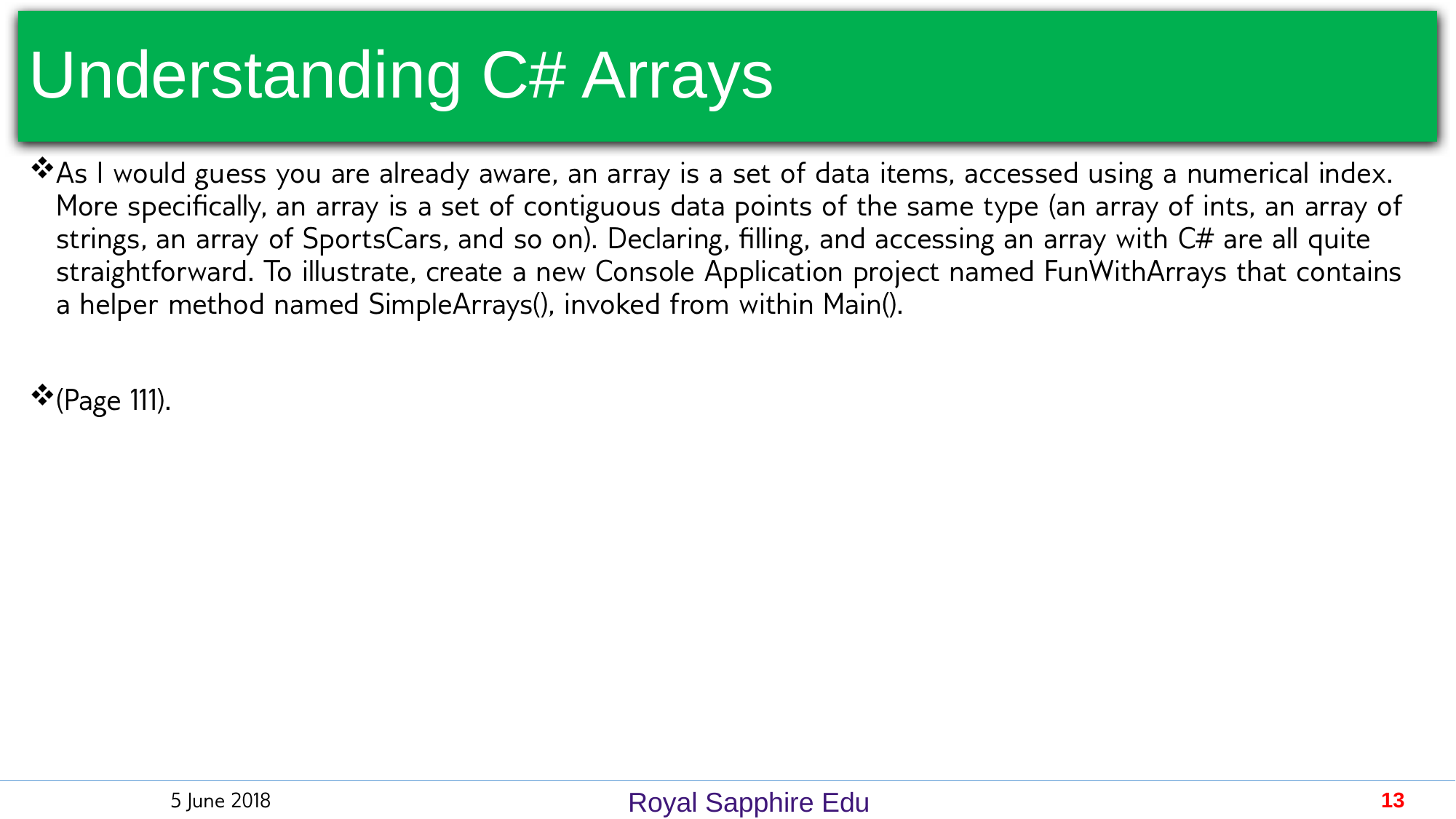

# Understanding C# Arrays
As I would guess you are already aware, an array is a set of data items, accessed using a numerical index. More specifically, an array is a set of contiguous data points of the same type (an array of ints, an array of strings, an array of SportsCars, and so on). Declaring, filling, and accessing an array with C# are all quite straightforward. To illustrate, create a new Console Application project named FunWithArrays that contains a helper method named SimpleArrays(), invoked from within Main().

(Page 111).
5 June 2018
13